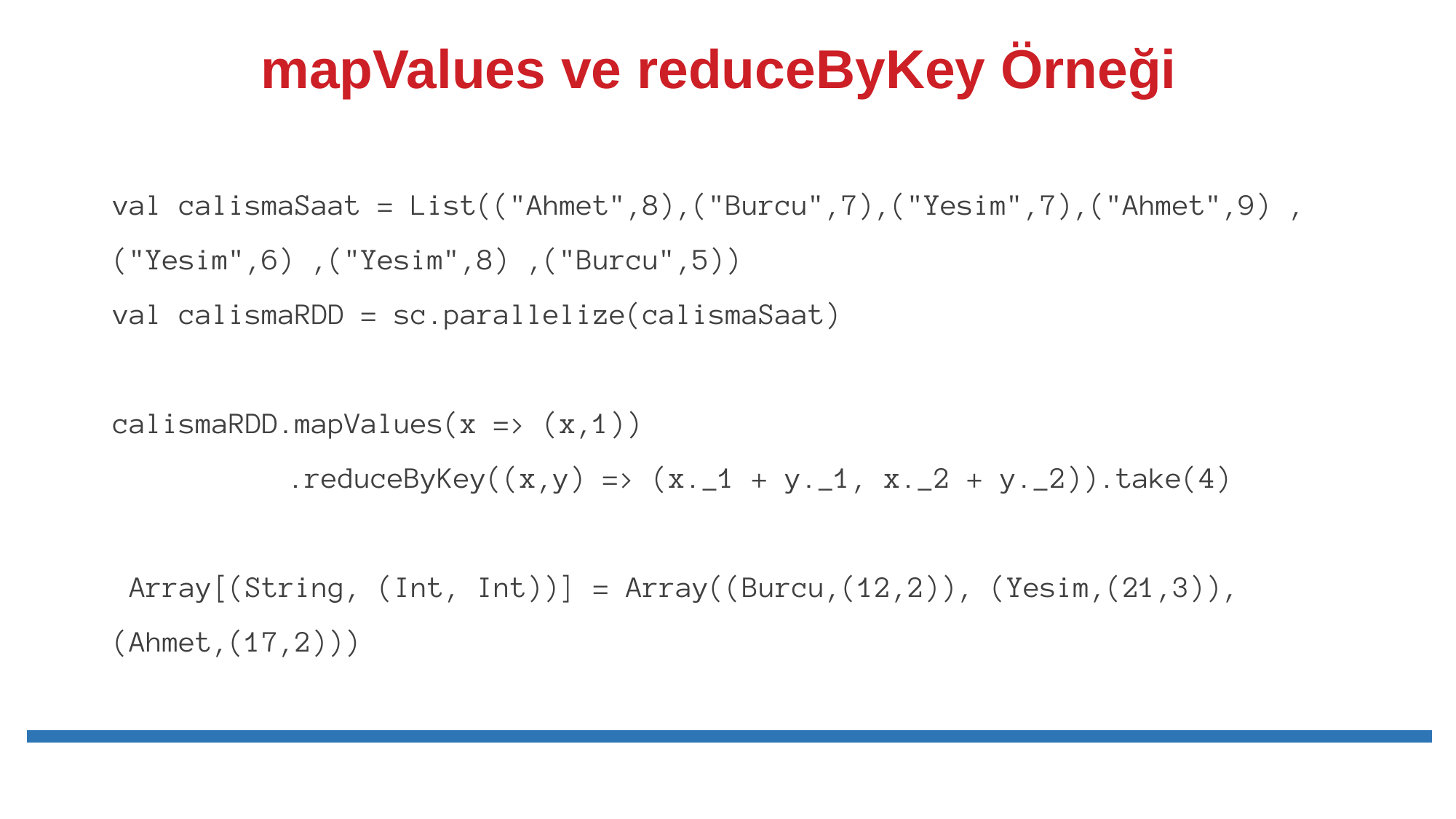

# mapValues ve reduceByKey Örneği
val calismaSaat = List(("Ahmet",8),("Burcu",7),("Yesim",7),("Ahmet",9) ,("Yesim",6) ,("Yesim",8) ,("Burcu",5))
val calismaRDD = sc.parallelize(calismaSaat)

calismaRDD.mapValues(x => (x,1))
	    .reduceByKey((x,y) => (x._1 + y._1, x._2 + y._2)).take(4)

 Array[(String, (Int, Int))] = Array((Burcu,(12,2)), (Yesim,(21,3)), (Ahmet,(17,2)))